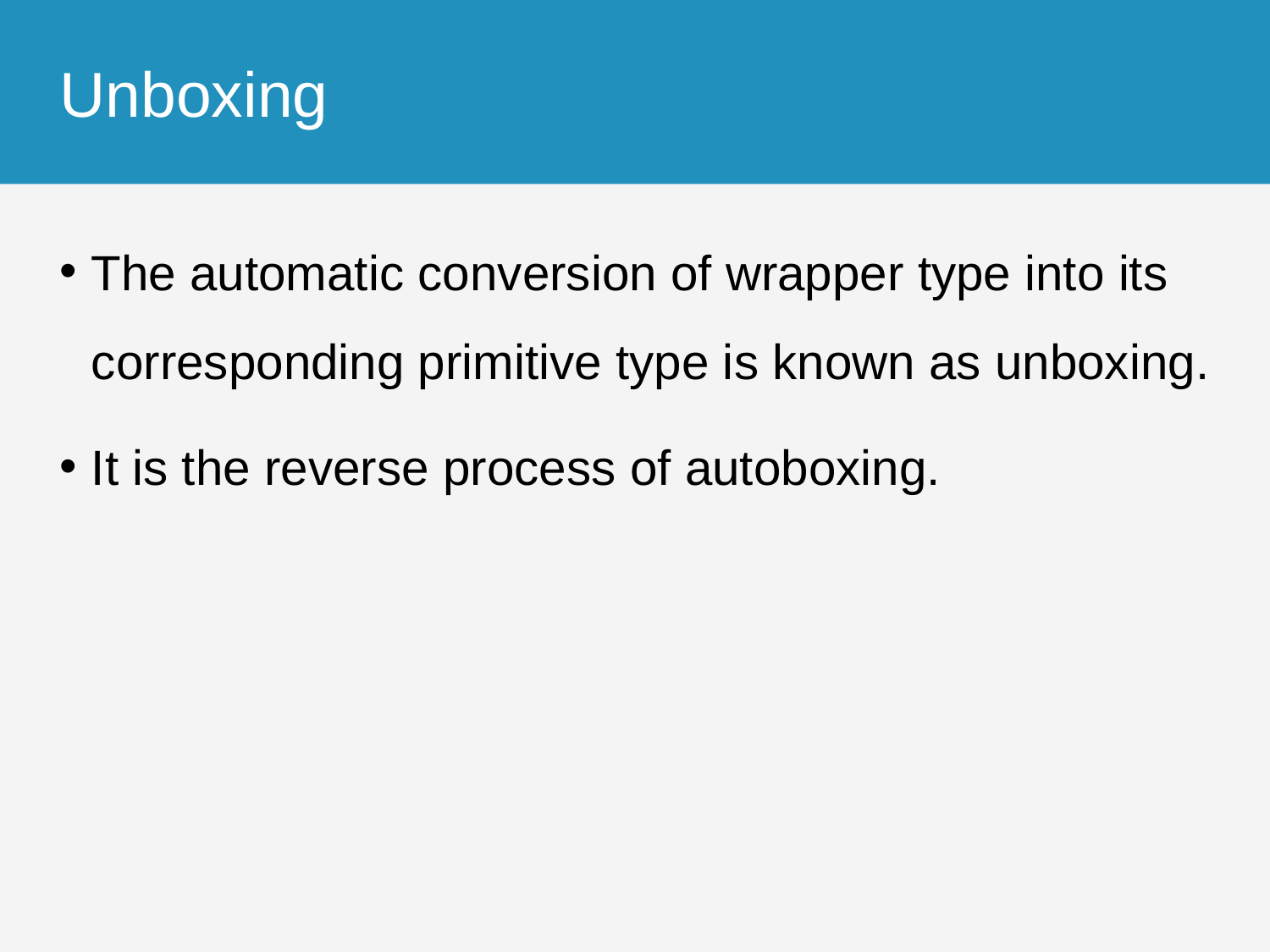

# Unboxing
The automatic conversion of wrapper type into its corresponding primitive type is known as unboxing.
It is the reverse process of autoboxing.